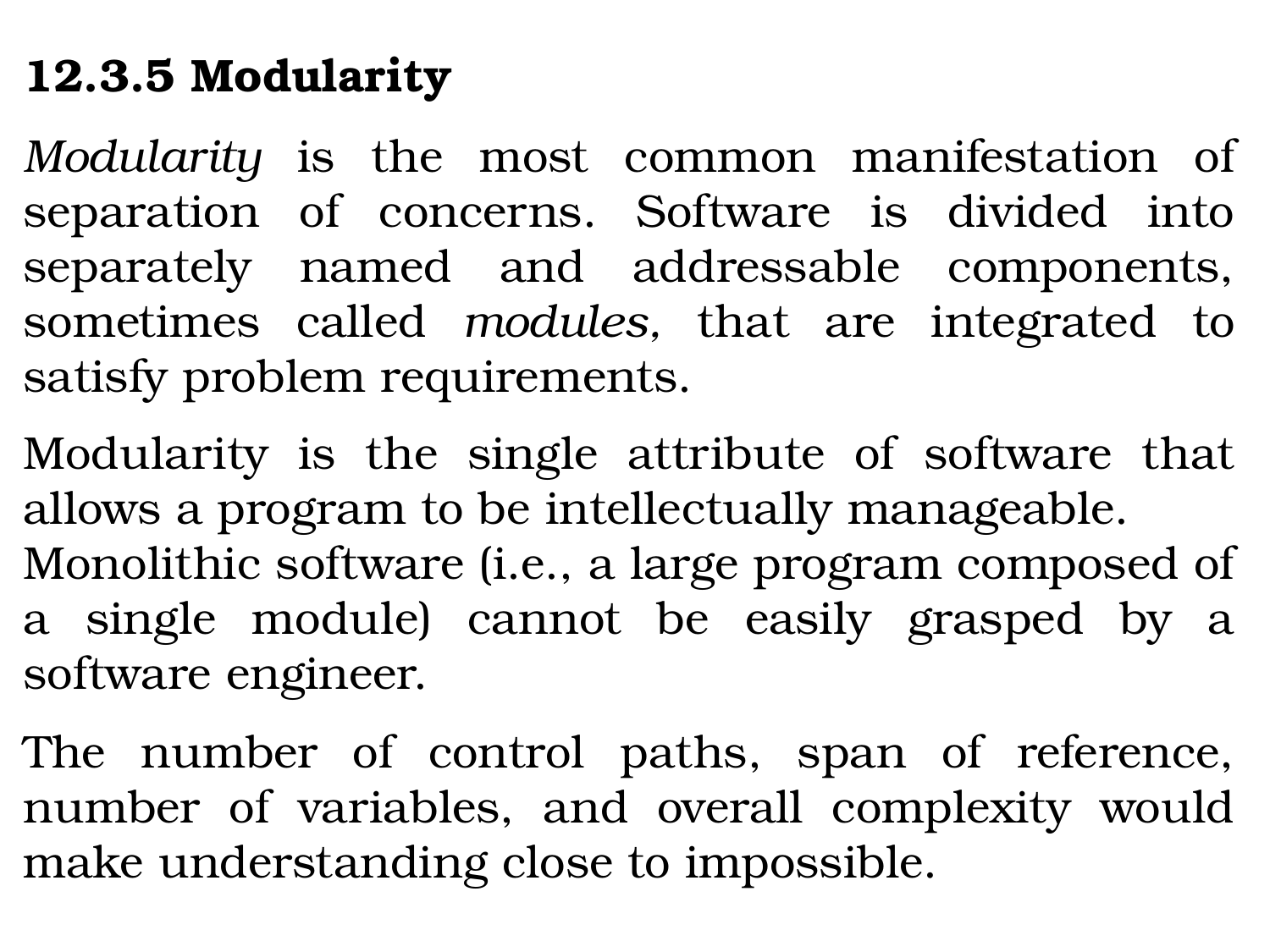

12.3.5 Modularity

Modularity is the most common manifestation of separation of concerns. Software is divided into separately named and addressable components, sometimes called modules, that are integrated to satisfy problem requirements.

Modularity is the single attribute of software that allows a program to be intellectually manageable.
Monolithic software (i.e., a large program composed of a single module) cannot be easily grasped by a software engineer.

The number of control paths, span of reference, number of variables, and overall complexity would make understanding close to impossible.